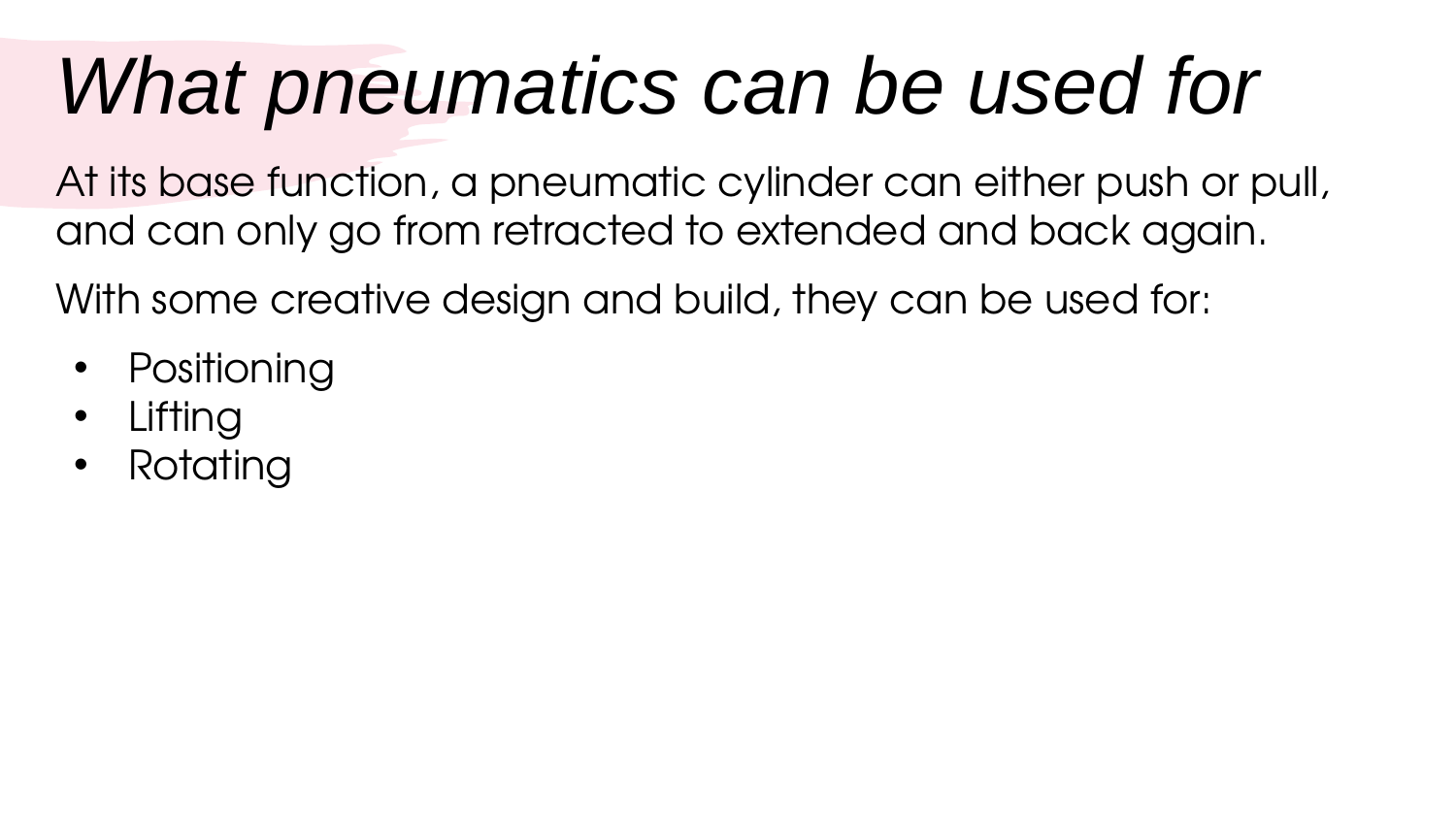

# What pneumatics can be used for
At its base function, a pneumatic cylinder can either push or pull, and can only go from retracted to extended and back again.
With some creative design and build, they can be used for:
Positioning
Lifting
Rotating